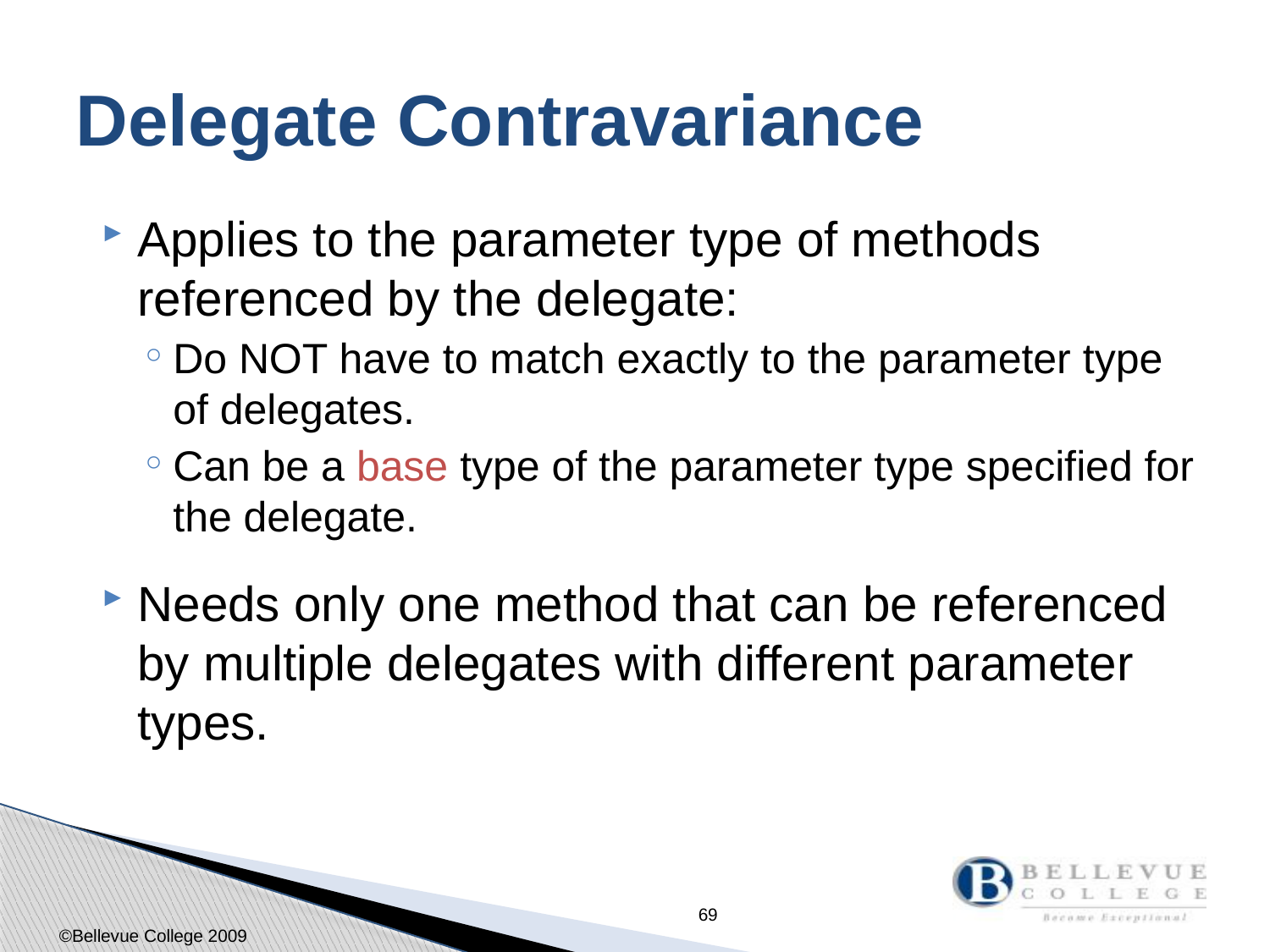

# Delegate Contravariance
Applies to the parameter type of methods referenced by the delegate:
Do NOT have to match exactly to the parameter type of delegates.
Can be a base type of the parameter type specified for the delegate.

Needs only one method that can be referenced by multiple delegates with different parameter types.
69
©Bellevue College 2009